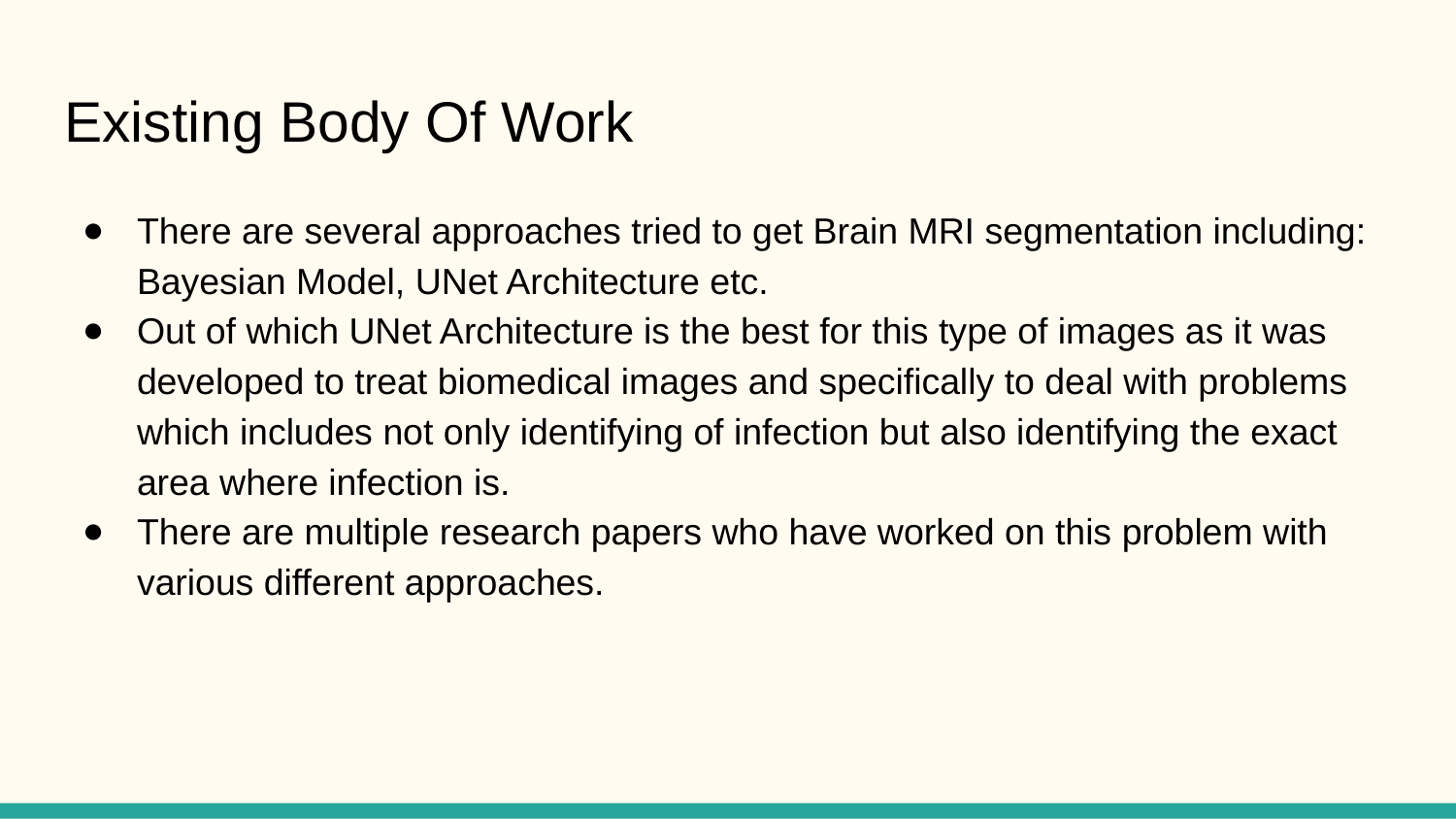

# Existing Body Of Work
There are several approaches tried to get Brain MRI segmentation including: Bayesian Model, UNet Architecture etc.
Out of which UNet Architecture is the best for this type of images as it was developed to treat biomedical images and specifically to deal with problems which includes not only identifying of infection but also identifying the exact area where infection is.
There are multiple research papers who have worked on this problem with various different approaches.